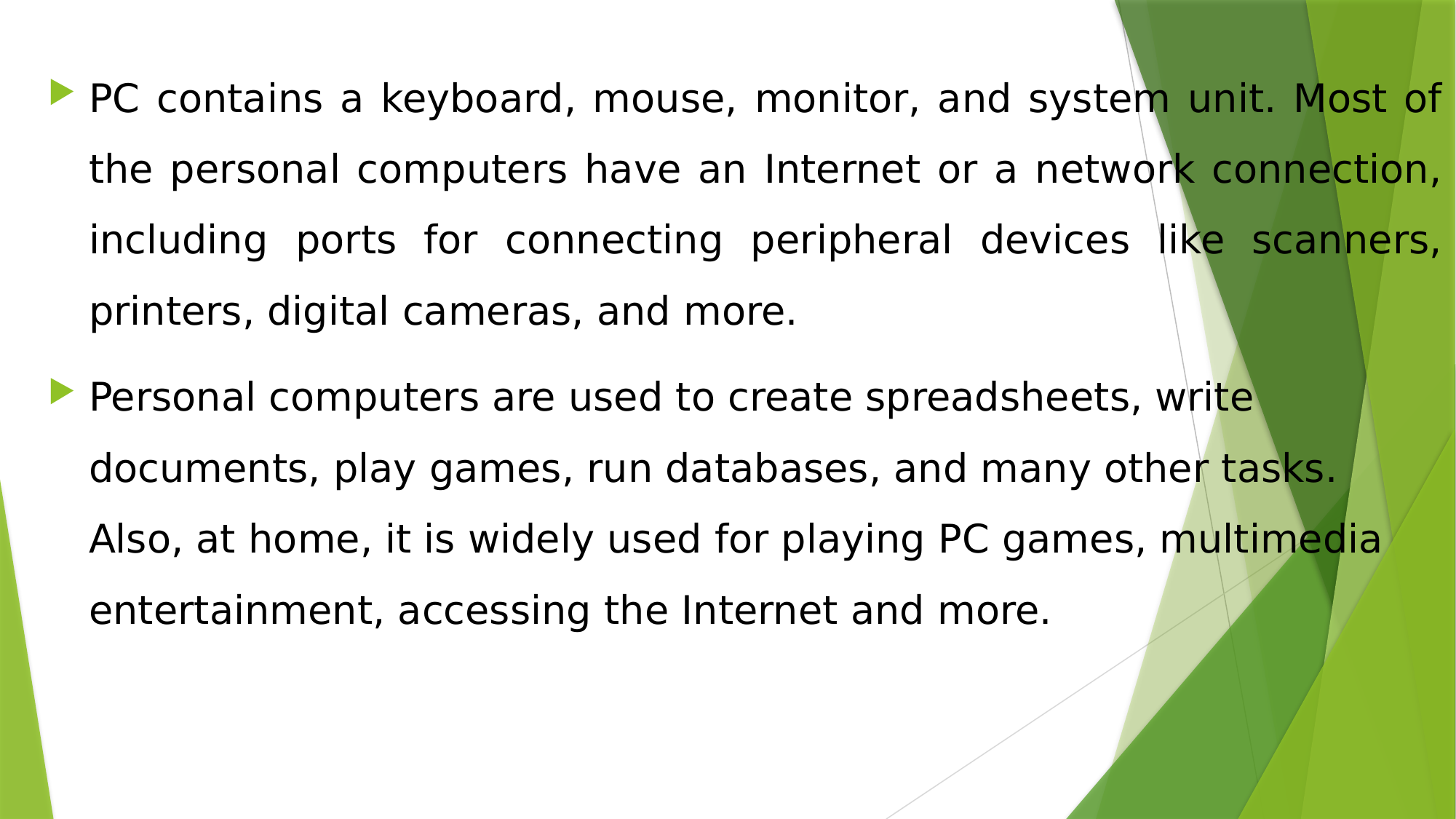

PC contains a keyboard, mouse, monitor, and system unit. Most of the personal computers have an Internet or a network connection, including ports for connecting peripheral devices like scanners, printers, digital cameras, and more.
Personal computers are used to create spreadsheets, write documents, play games, run databases, and many other tasks. Also, at home, it is widely used for playing PC games, multimedia entertainment, accessing the Internet and more.